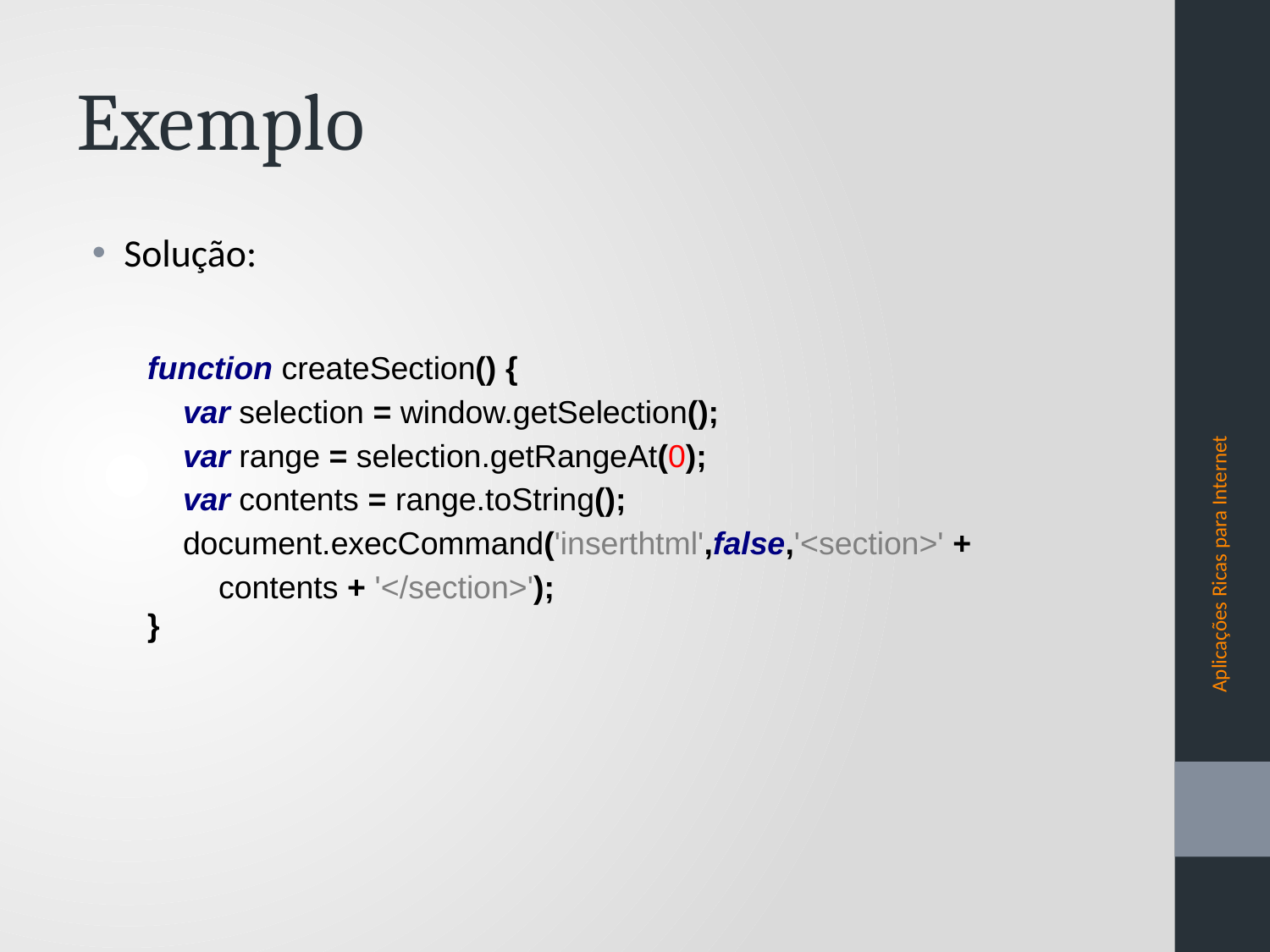

# Exemplo
Solução:
function createSection() {
    var selection = window.getSelection();
    var range = selection.getRangeAt(0);
    var contents = range.toString();
    document.execCommand('inserthtml',false,'<section>' +
        contents + '</section>');
}
Aplicações Ricas para Internet